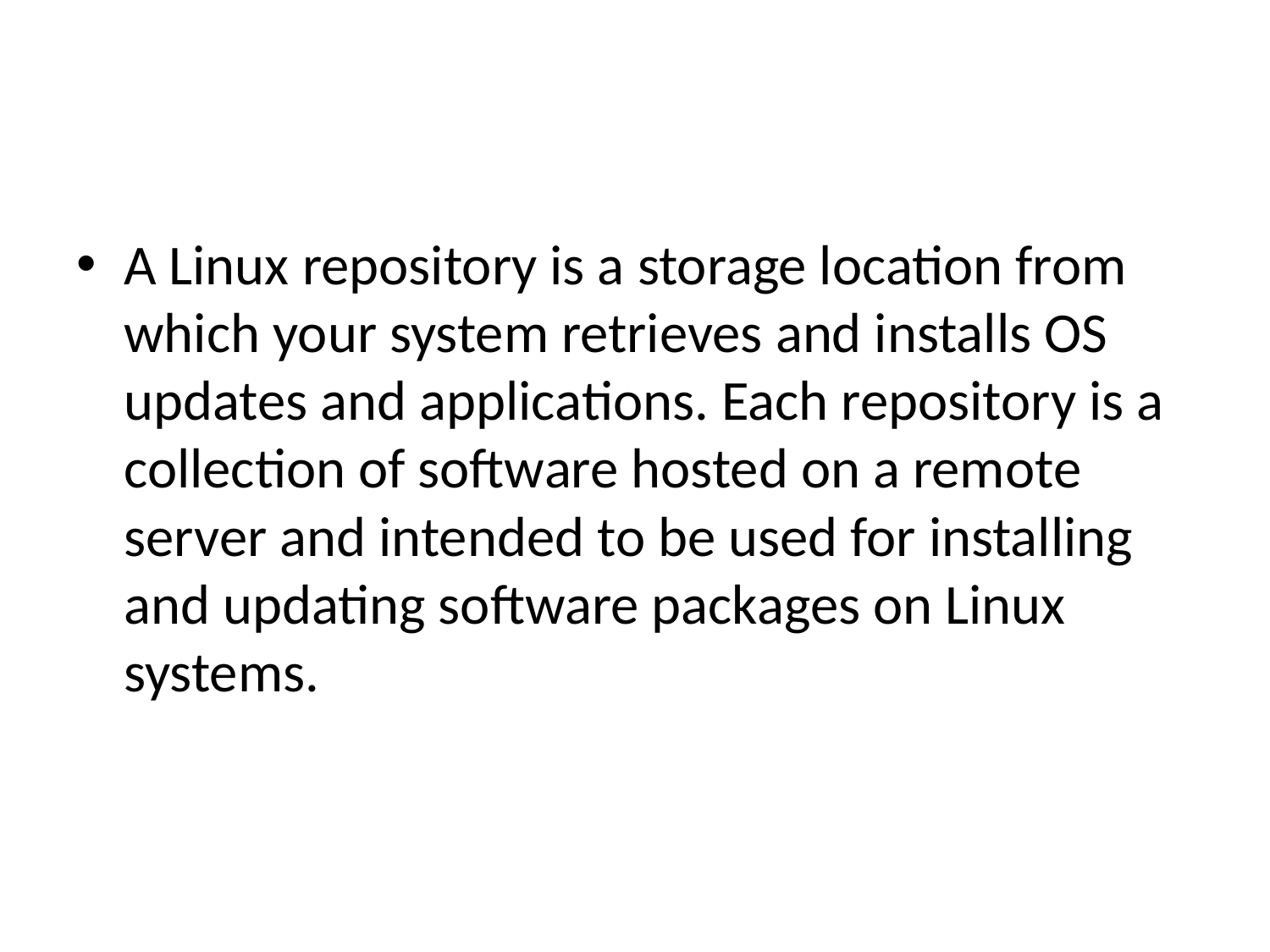

A Linux repository is a storage location from which your system retrieves and installs OS updates and applications. Each repository is a collection of software hosted on a remote server and intended to be used for installing and updating software packages on Linux systems.